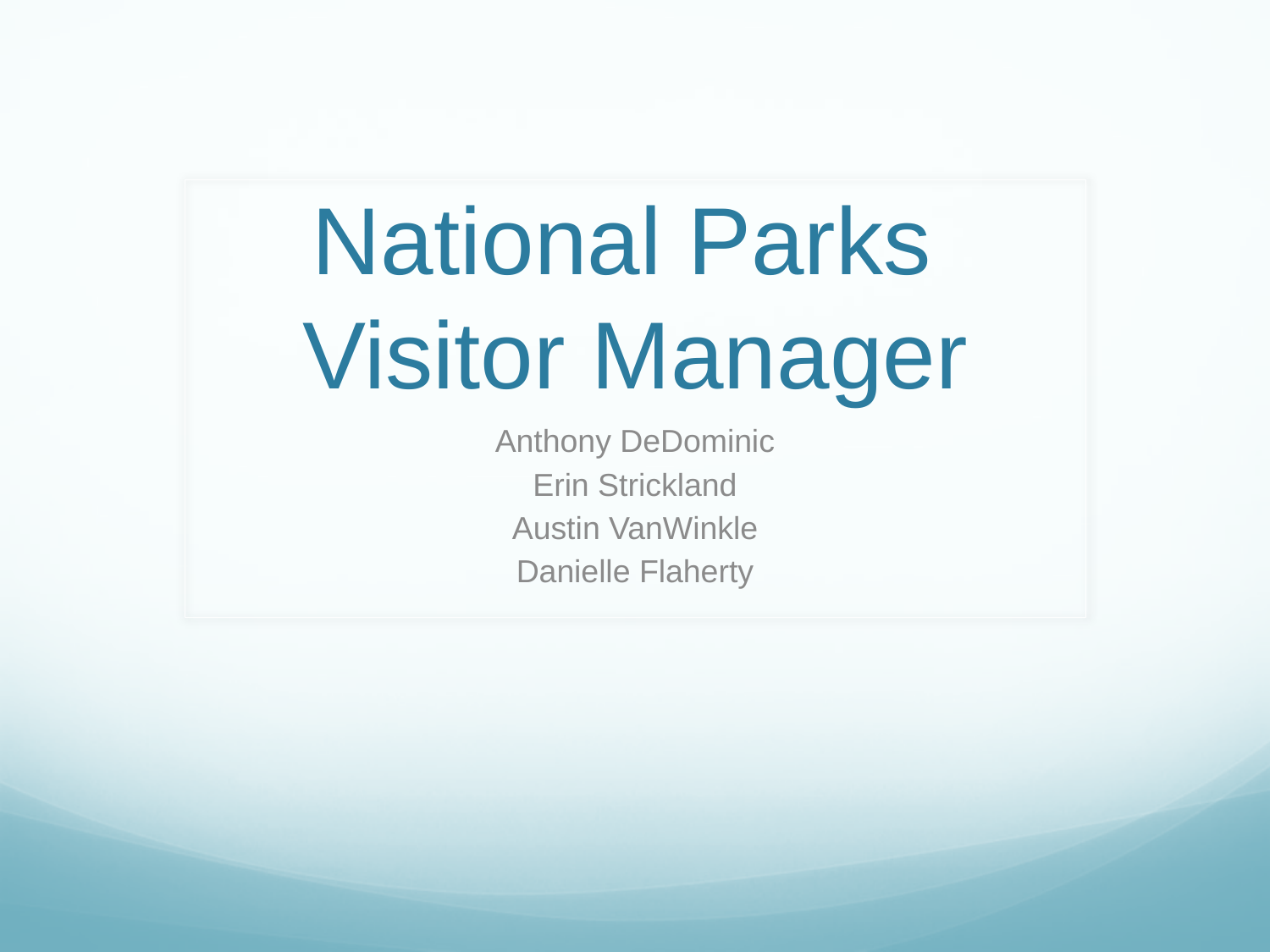

# National Parks Visitor Manager
Anthony DeDominic
Erin Strickland
Austin VanWinkle
Danielle Flaherty